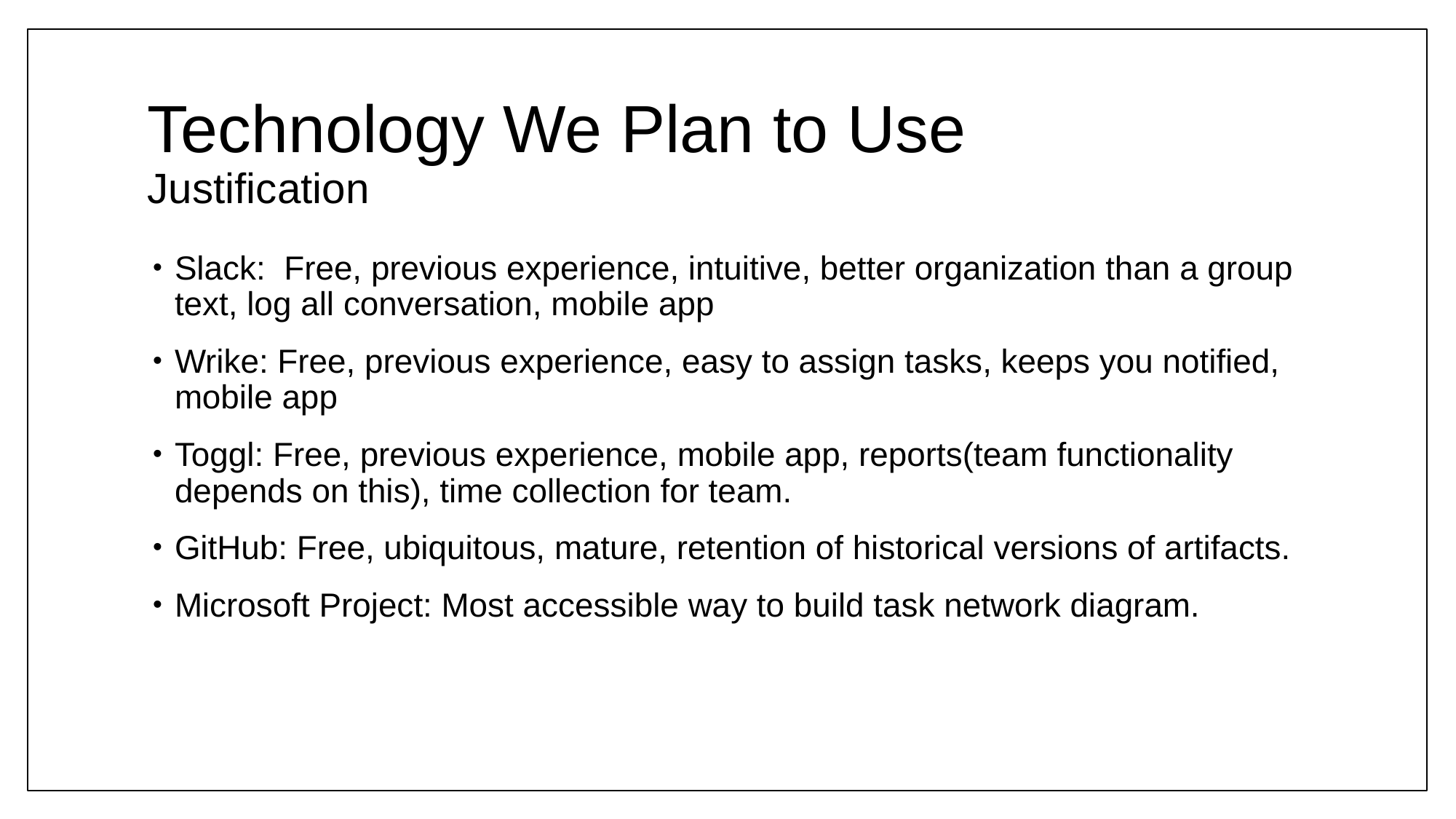

# Technology We Plan to Use Justification
Slack:  Free, previous experience, intuitive, better organization than a group text, log all conversation, mobile app
Wrike: Free, previous experience, easy to assign tasks, keeps you notified, mobile app
Toggl: Free, previous experience, mobile app, reports(team functionality depends on this), time collection for team.
GitHub: Free, ubiquitous, mature, retention of historical versions of artifacts.
Microsoft Project: Most accessible way to build task network diagram.